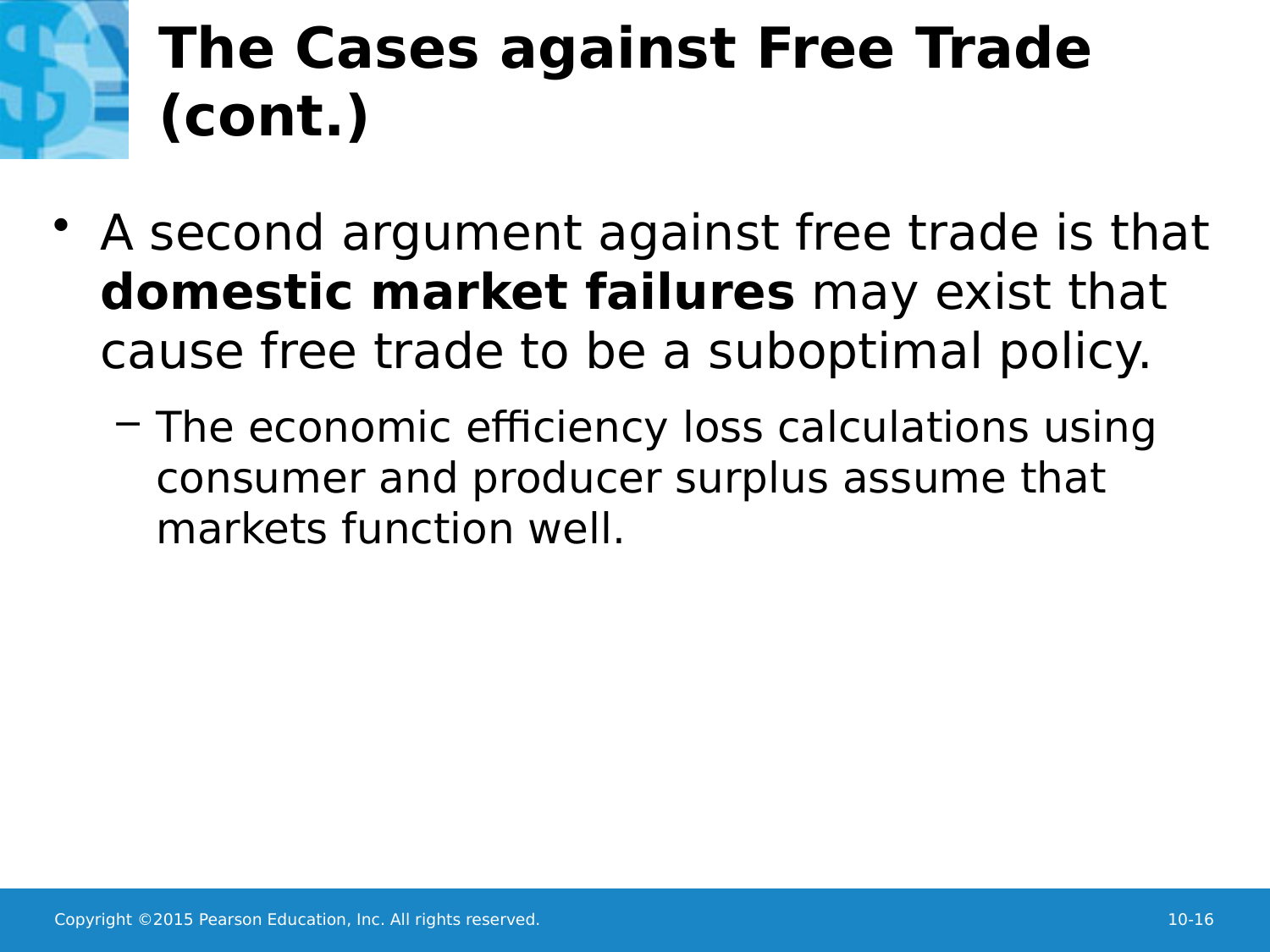

# The Cases against Free Trade (cont.)
A second argument against free trade is that domestic market failures may exist that cause free trade to be a suboptimal policy.
The economic efficiency loss calculations using consumer and producer surplus assume that markets function well.